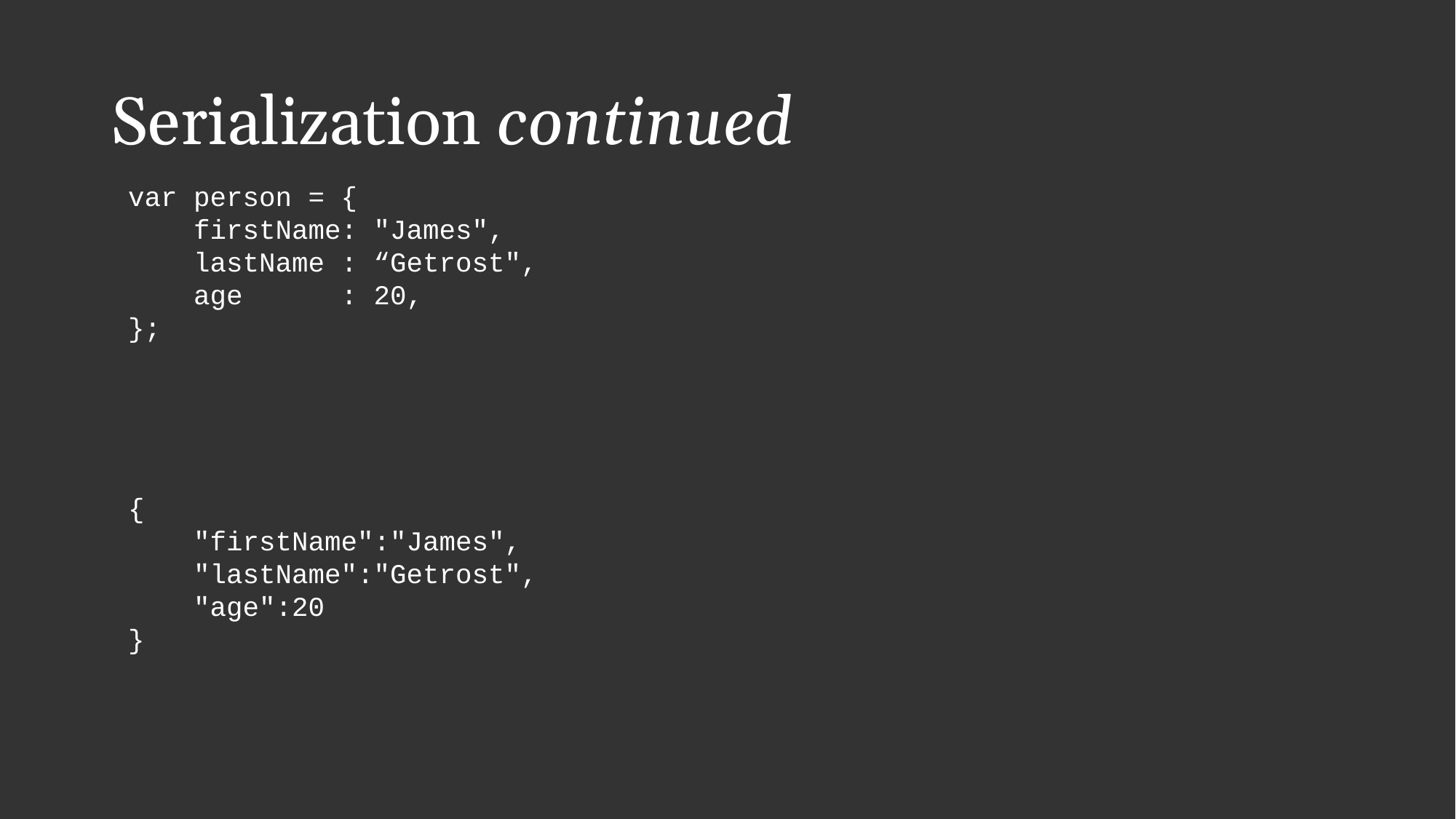

# Serialization continued
var person = {
    firstName: "James",
    lastName : “Getrost",
    age      : 20,
};

{
    "firstName":"James",
    "lastName":"Getrost",
    "age":20
}